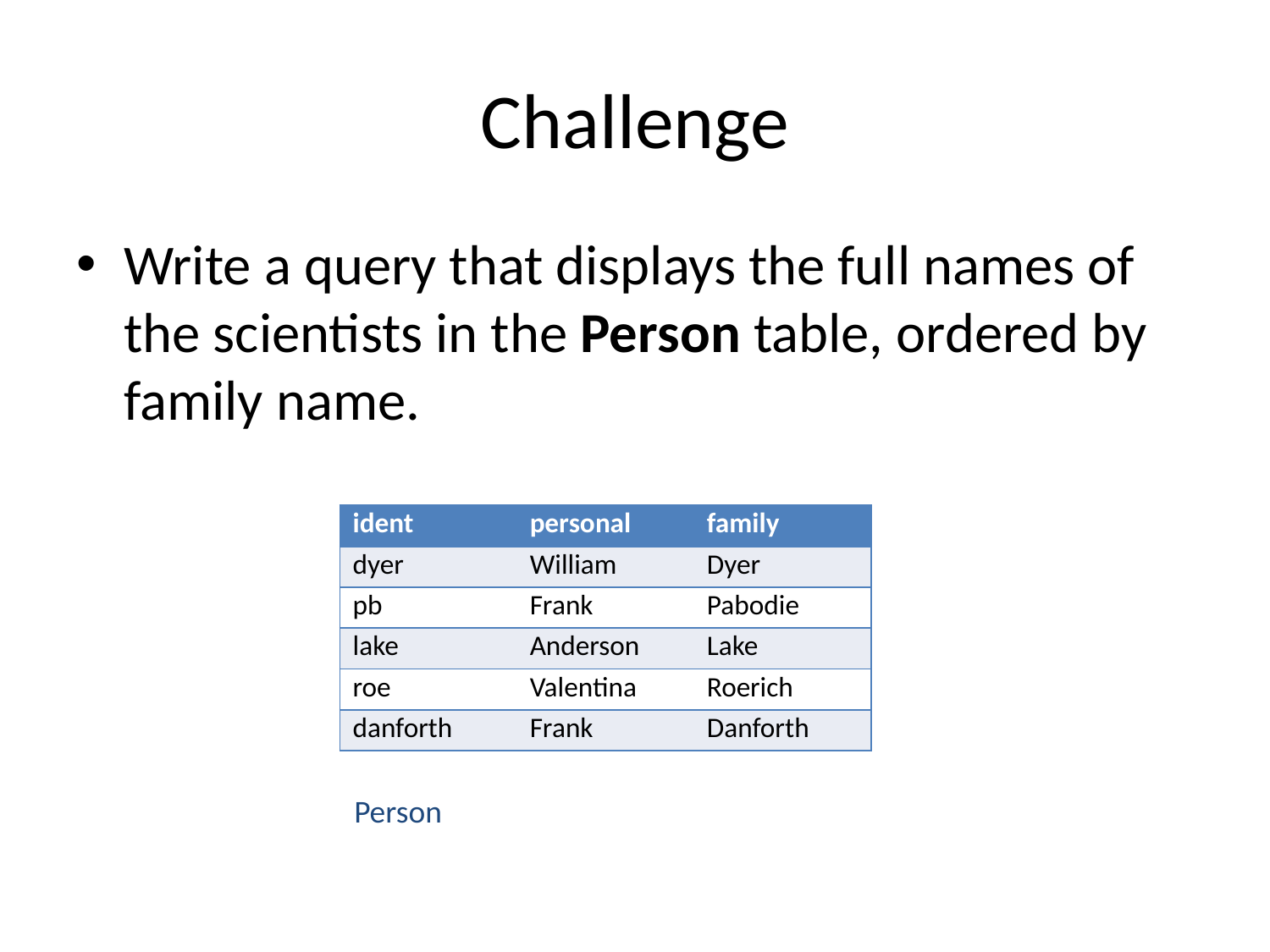

# Challenge
Write a query that displays the full names of the scientists in the Person table, ordered by family name.
| ident | personal | family |
| --- | --- | --- |
| dyer | William | Dyer |
| pb | Frank | Pabodie |
| lake | Anderson | Lake |
| roe | Valentina | Roerich |
| danforth | Frank | Danforth |
Person